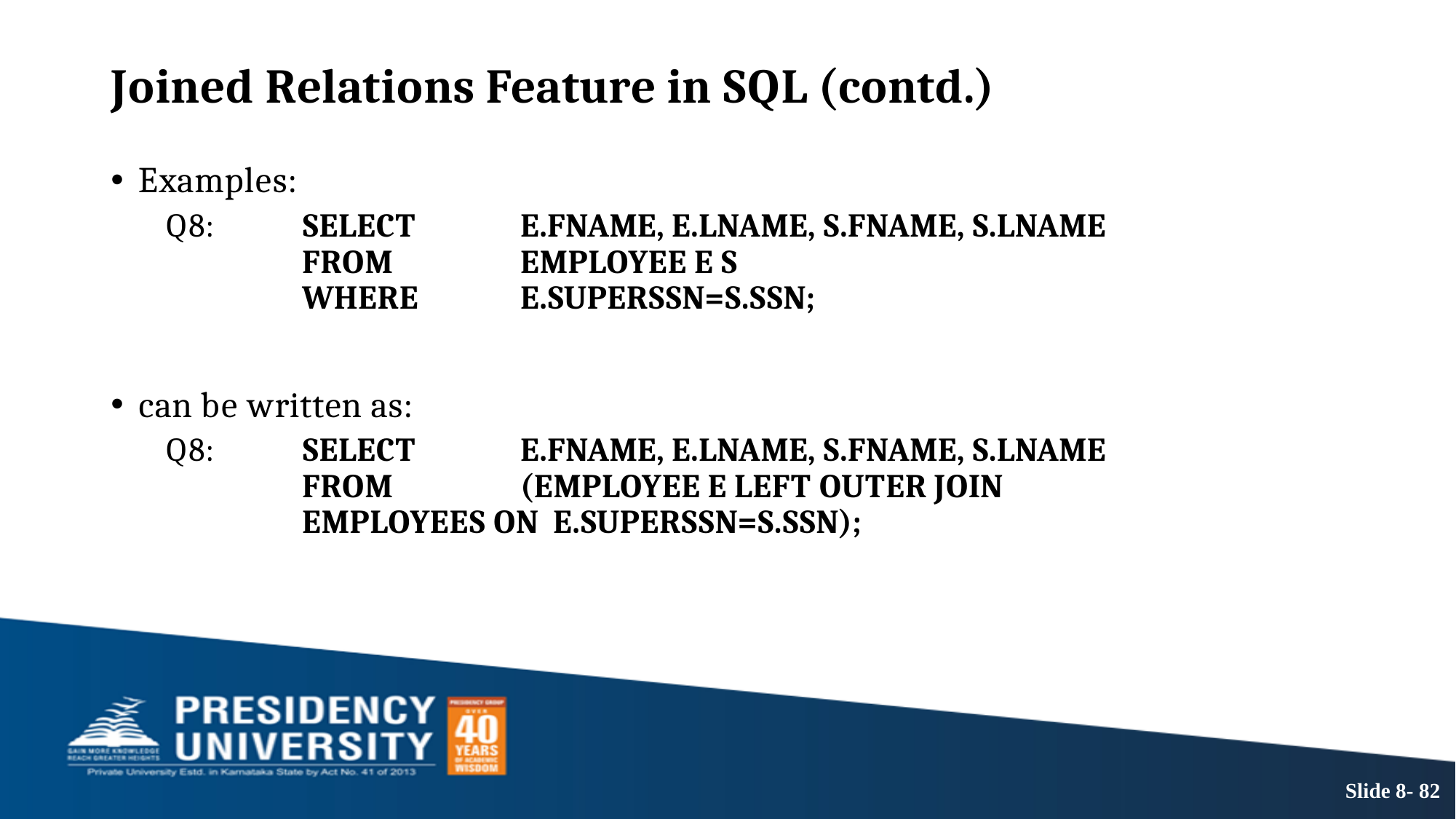

# Joined Relations Feature in SQL (contd.)
Examples:
Q8:	SELECT	E.FNAME, E.LNAME, S.FNAME, S.LNAME
	FROM 		EMPLOYEE E S
	WHERE	E.SUPERSSN=S.SSN;

can be written as:
Q8:	SELECT	E.FNAME, E.LNAME, S.FNAME, S.LNAME
	FROM 		(EMPLOYEE E LEFT OUTER JOIN 				EMPLOYEES ON  E.SUPERSSN=S.SSN);
Slide 8- 82